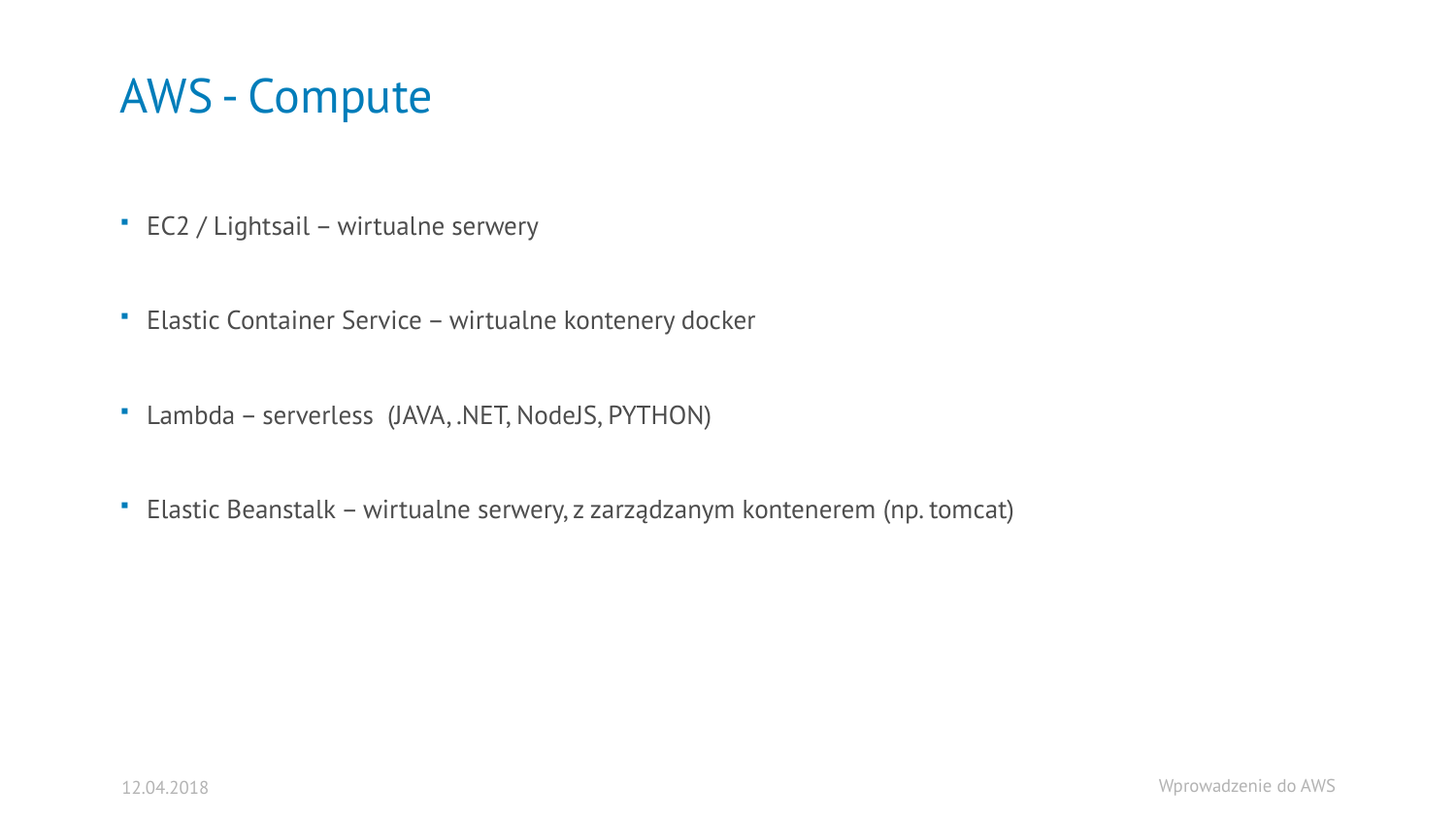

# AWS - Compute
EC2 / Lightsail – wirtualne serwery
Elastic Container Service – wirtualne kontenery docker
Lambda – serverless  (JAVA, .NET, NodeJS, PYTHON)
Elastic Beanstalk – wirtualne serwery, z zarządzanym kontenerem (np. tomcat)
Wprowadzenie do AWS
12.04.2018